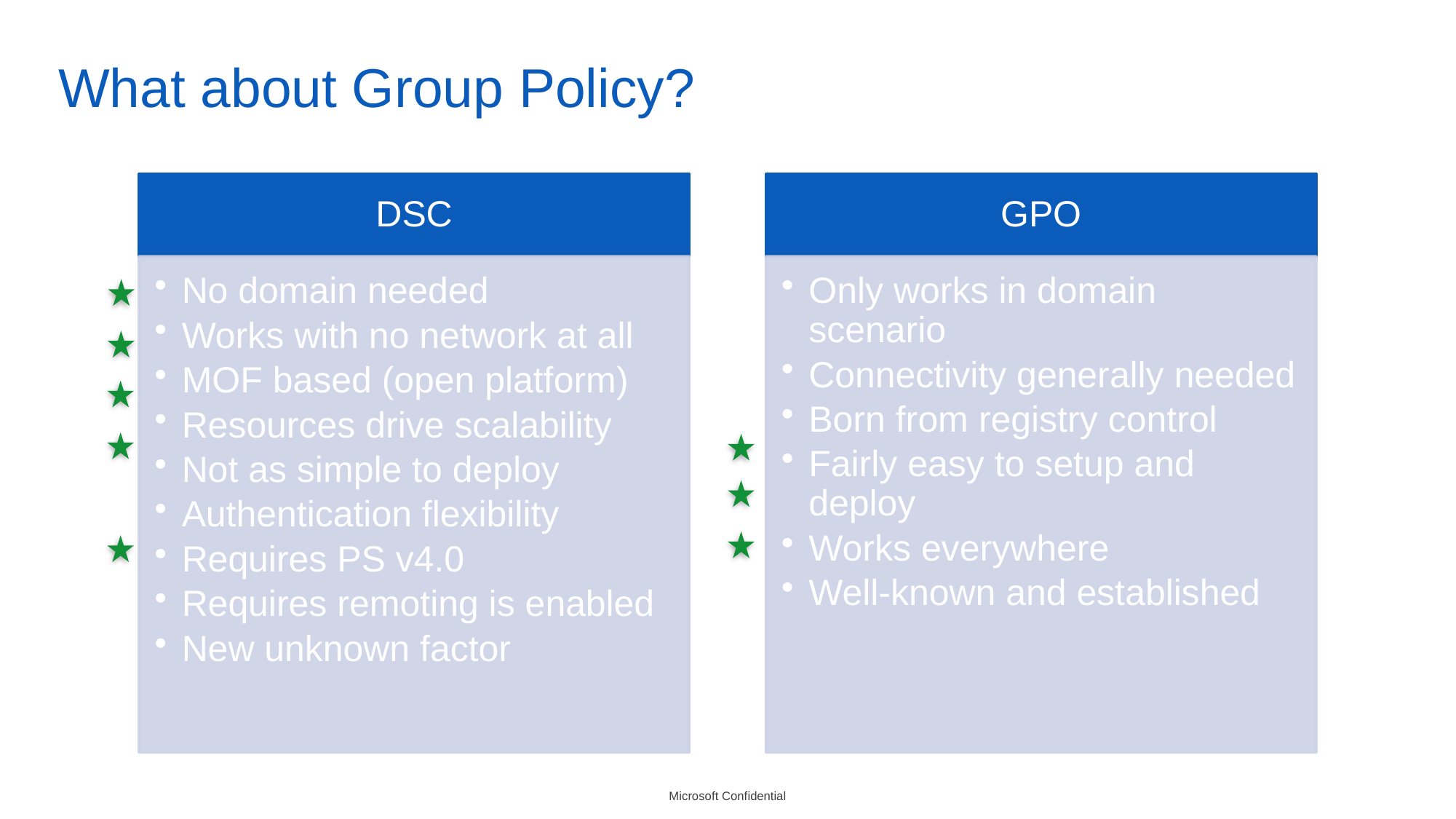

# What about Group Policy?
DSC
No domain needed
Works with no network at all
MOF based (open platform)
Resources drive scalability
Not as simple to deploy
Authentication flexibility
Requires PS v4.0
Requires remoting is enabled
New unknown factor
GPO
Only works in domain scenario
Connectivity generally needed
Born from registry control
Fairly easy to setup and deploy
Works everywhere
Well-known and established